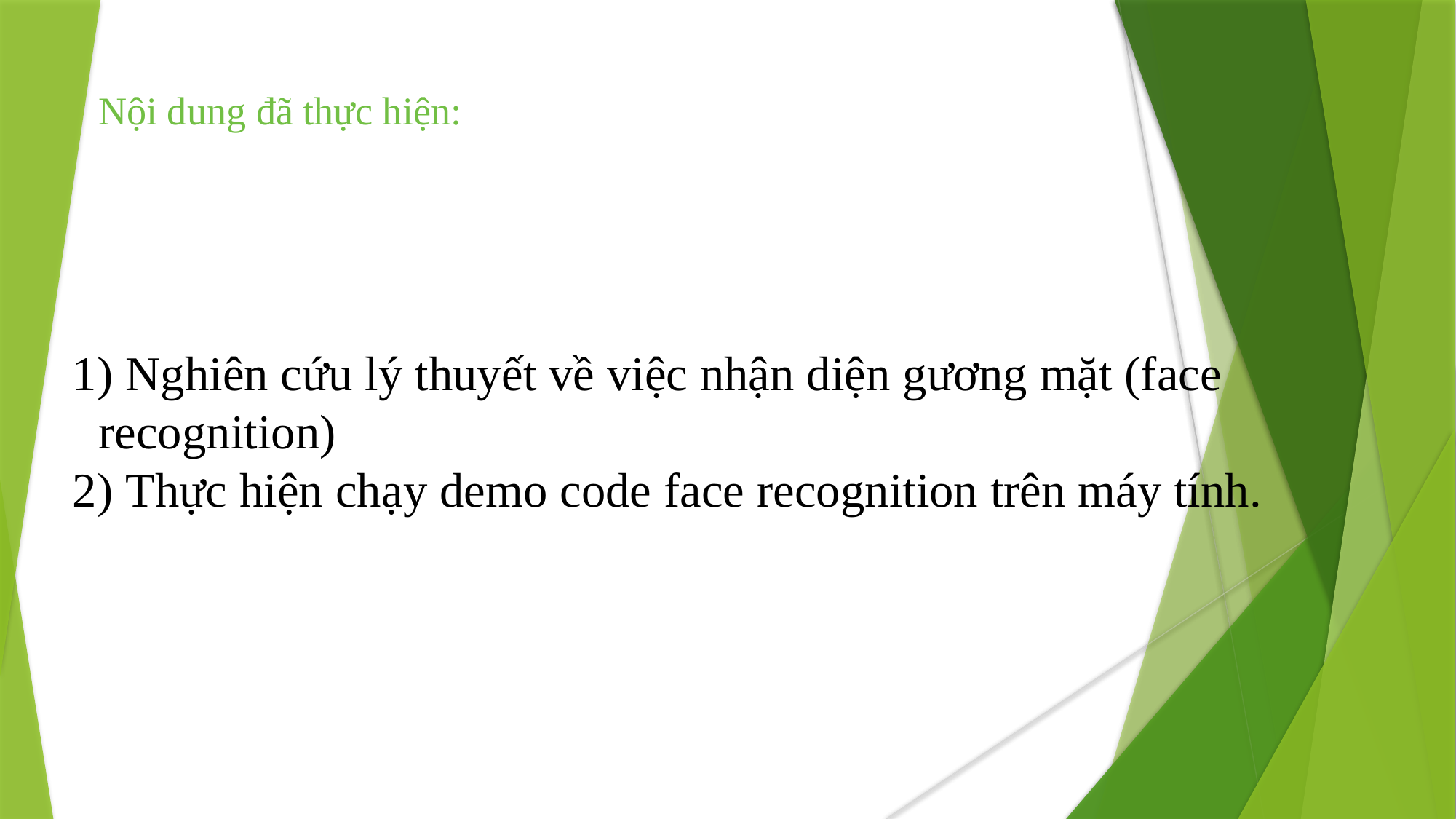

Nội dung đã thực hiện:
 Nghiên cứu lý thuyết về việc nhận diện gương mặt (face recognition)
 Thực hiện chạy demo code face recognition trên máy tính.